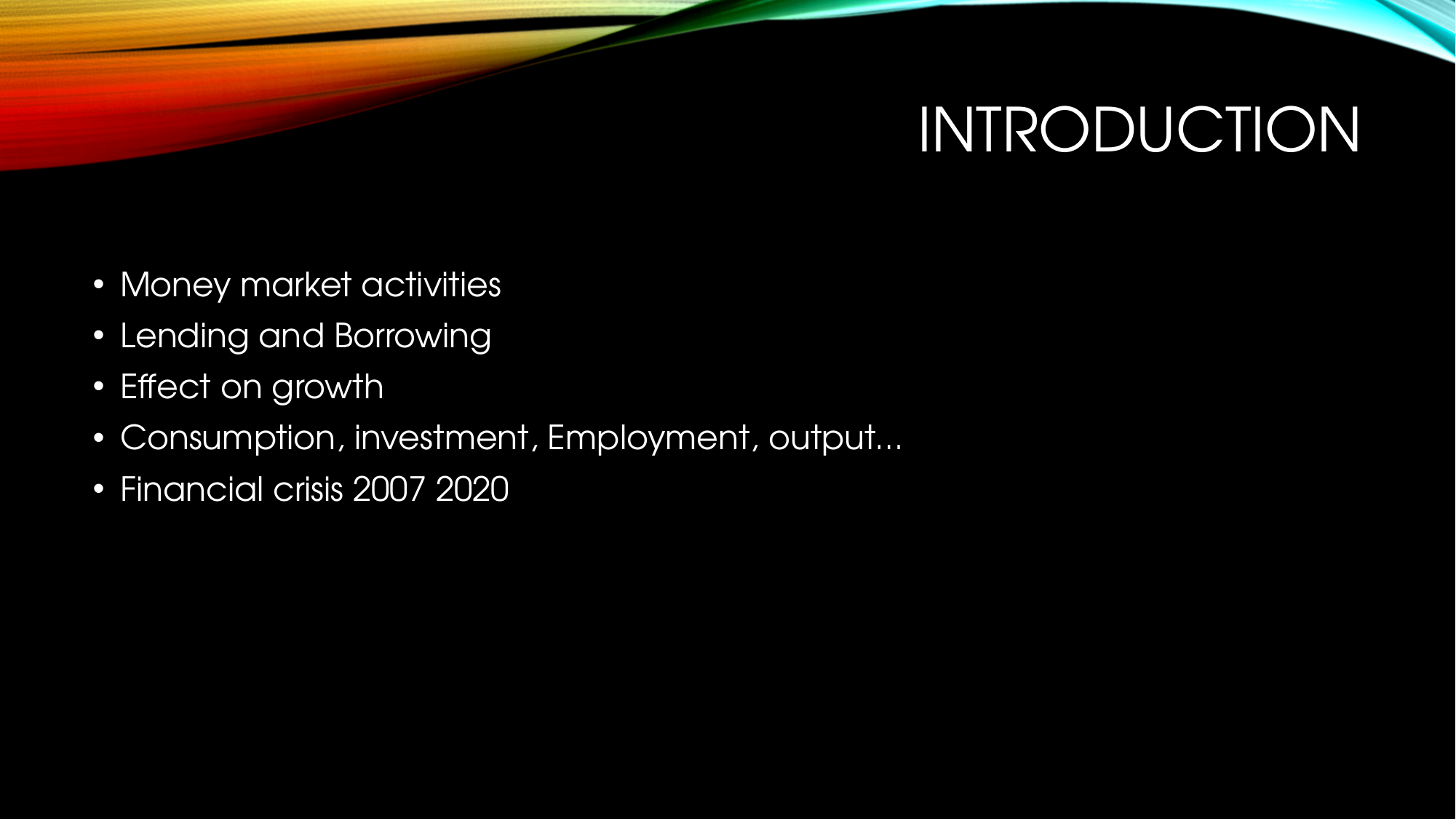

# Introduction
Money market activities
Lending and Borrowing
Effect on growth
Consumption, investment, Employment, output…
Financial crisis 2007 2020